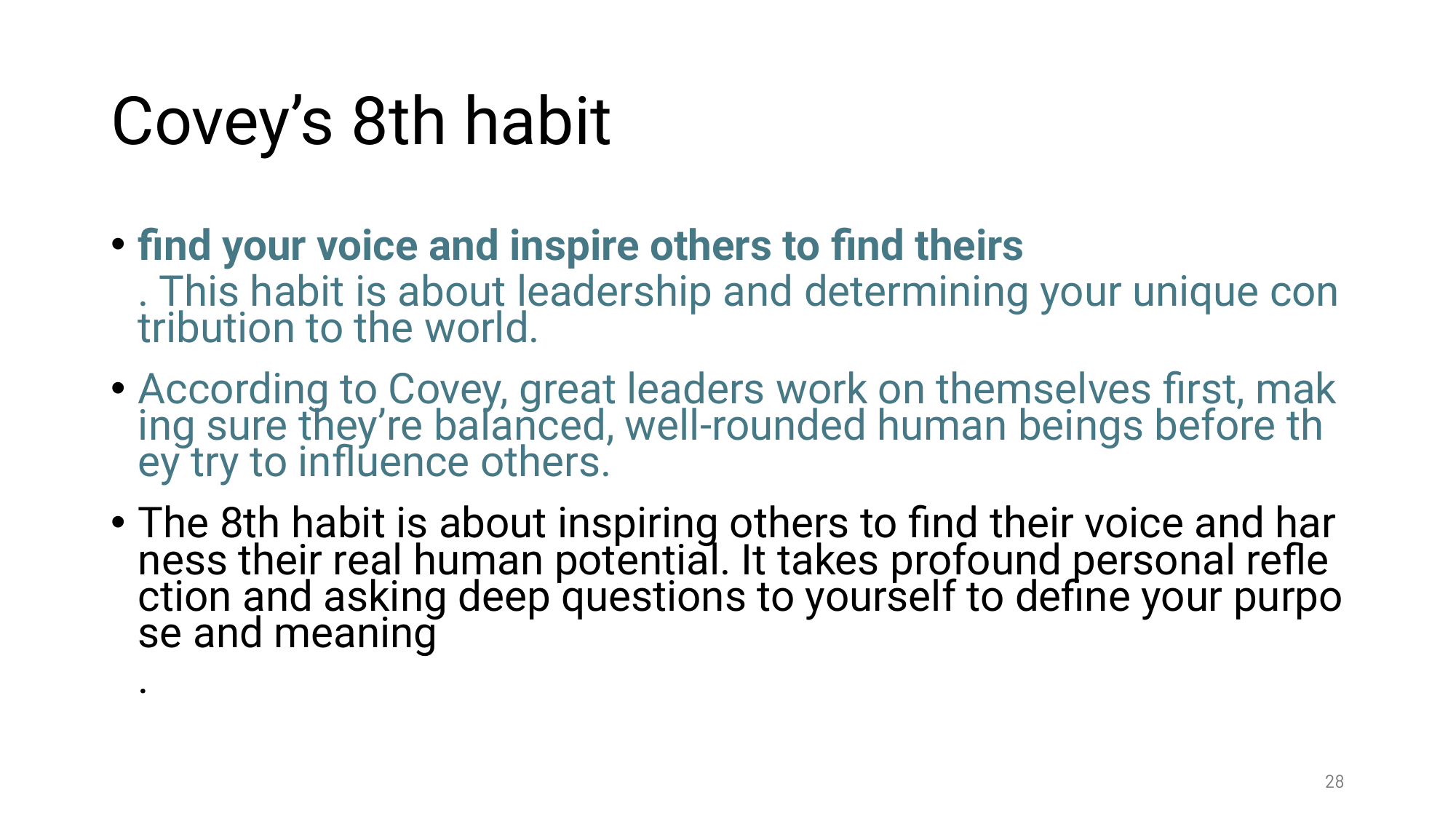

# Covey’s 8th habit
find your voice and inspire others to find theirs. This habit is about leadership and determining your unique contribution to the world.
According to Covey, great leaders work on themselves first, making sure they’re balanced, well-rounded human beings before they try to influence others.
The 8th habit is about inspiring others to find their voice and harness their real human potential. It takes profound personal reflection and asking deep questions to yourself to define your purpose and meaning.

28